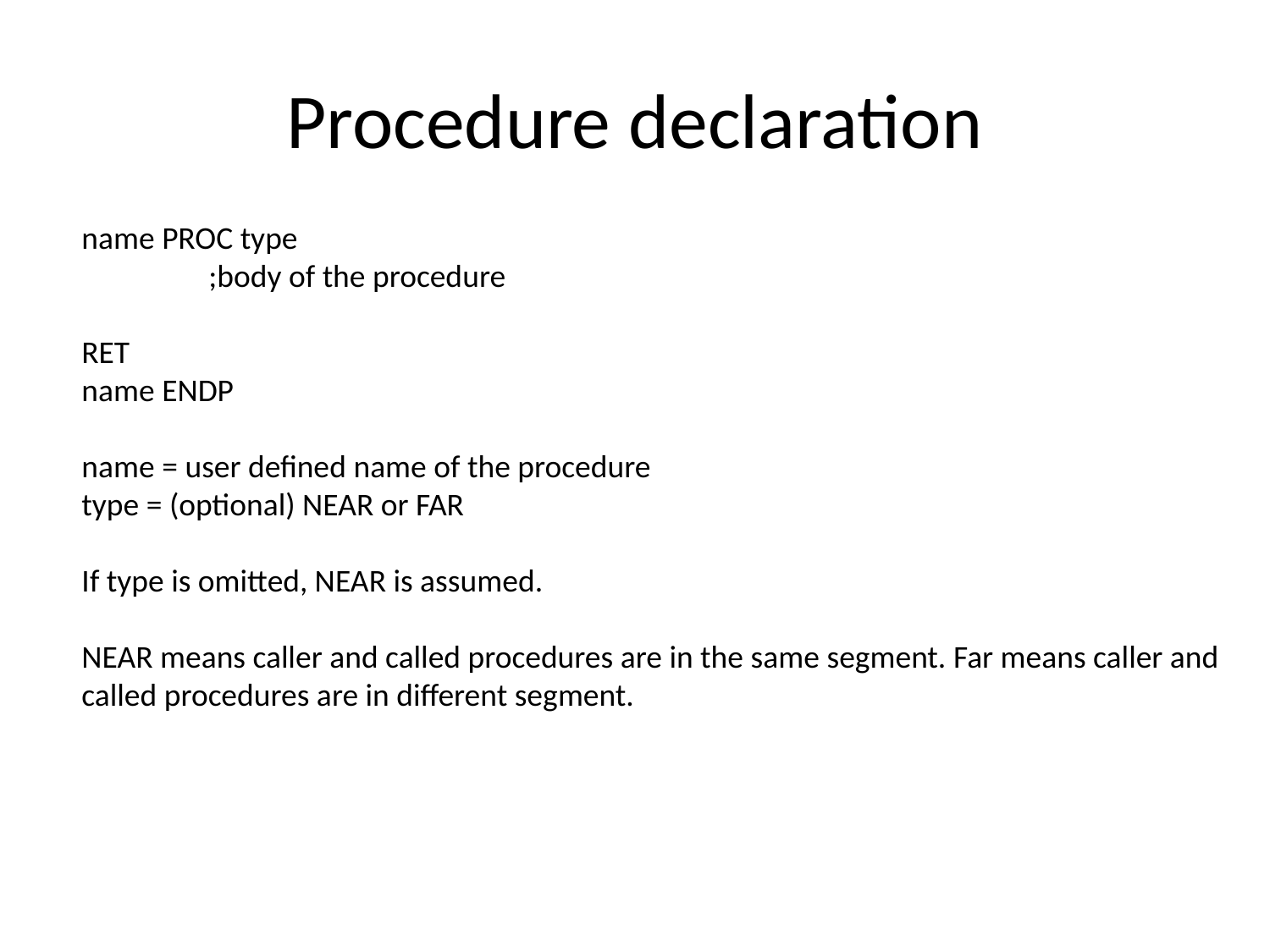

# Procedure declaration
name PROC type
	;body of the procedure

RET
name ENDP

name = user defined name of the procedure
type = (optional) NEAR or FAR

If type is omitted, NEAR is assumed.

NEAR means caller and called procedures are in the same segment. Far means caller and called procedures are in different segment.